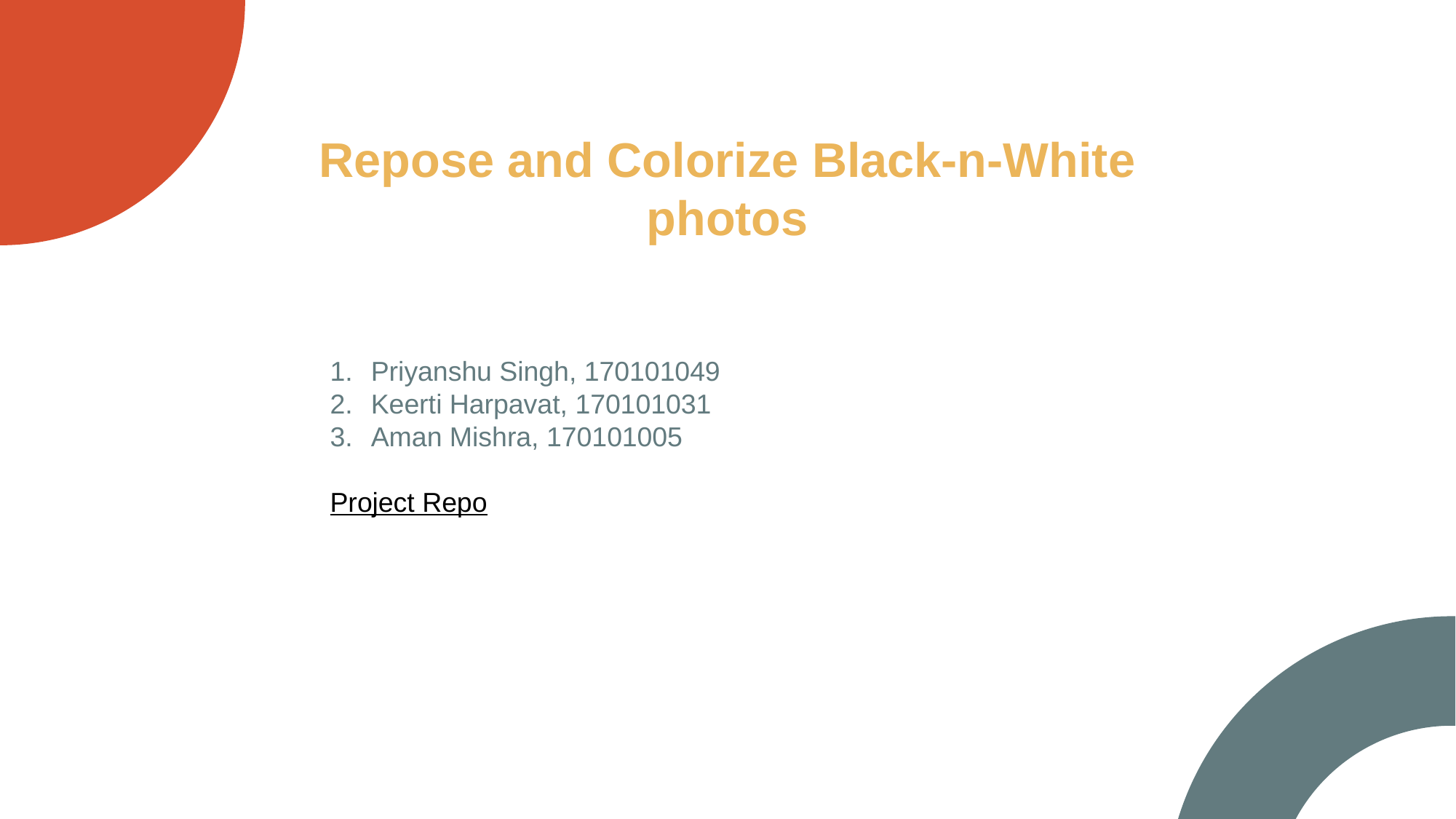

# Repose and Colorize Black-n-White photos
Priyanshu Singh, 170101049
Keerti Harpavat, 170101031
Aman Mishra, 170101005

Project Repo